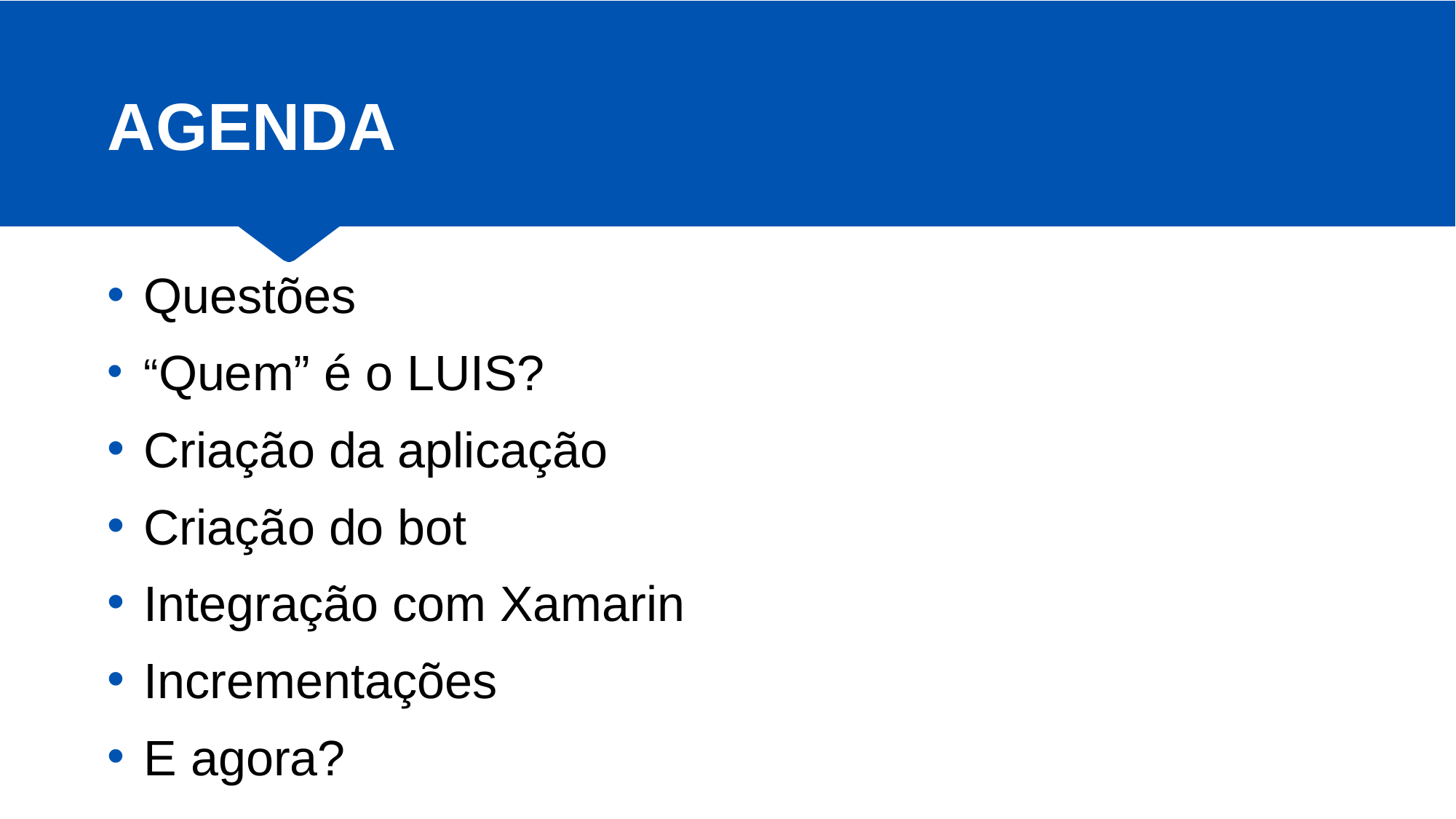

# AGENDA
Questões
“Quem” é o LUIS?
Criação da aplicação
Criação do bot
Integração com Xamarin
Incrementações
E agora?